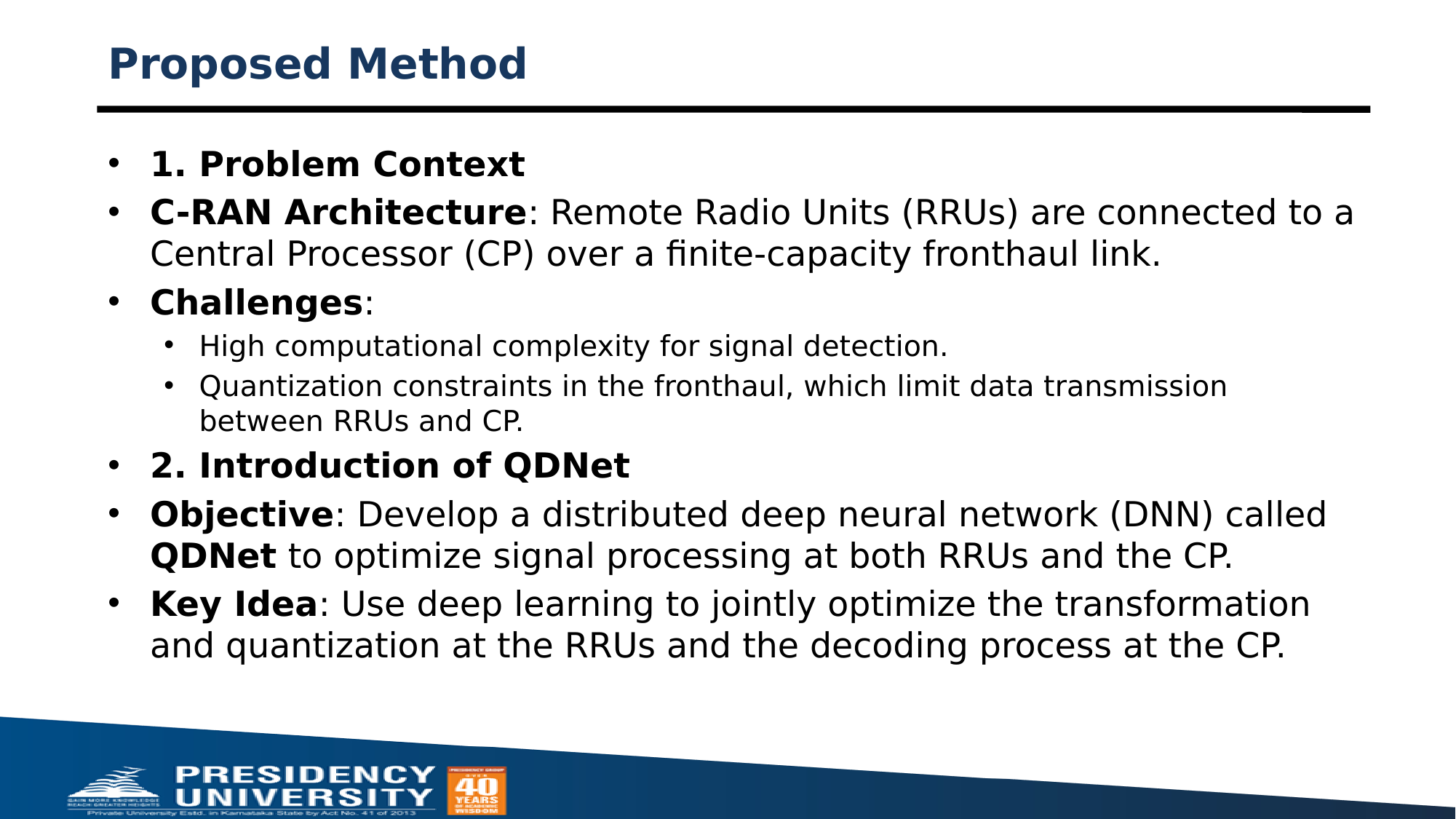

# Proposed Method
1. Problem Context
C-RAN Architecture: Remote Radio Units (RRUs) are connected to a Central Processor (CP) over a finite-capacity fronthaul link.
Challenges:
High computational complexity for signal detection.
Quantization constraints in the fronthaul, which limit data transmission between RRUs and CP.
2. Introduction of QDNet
Objective: Develop a distributed deep neural network (DNN) called QDNet to optimize signal processing at both RRUs and the CP.
Key Idea: Use deep learning to jointly optimize the transformation and quantization at the RRUs and the decoding process at the CP.